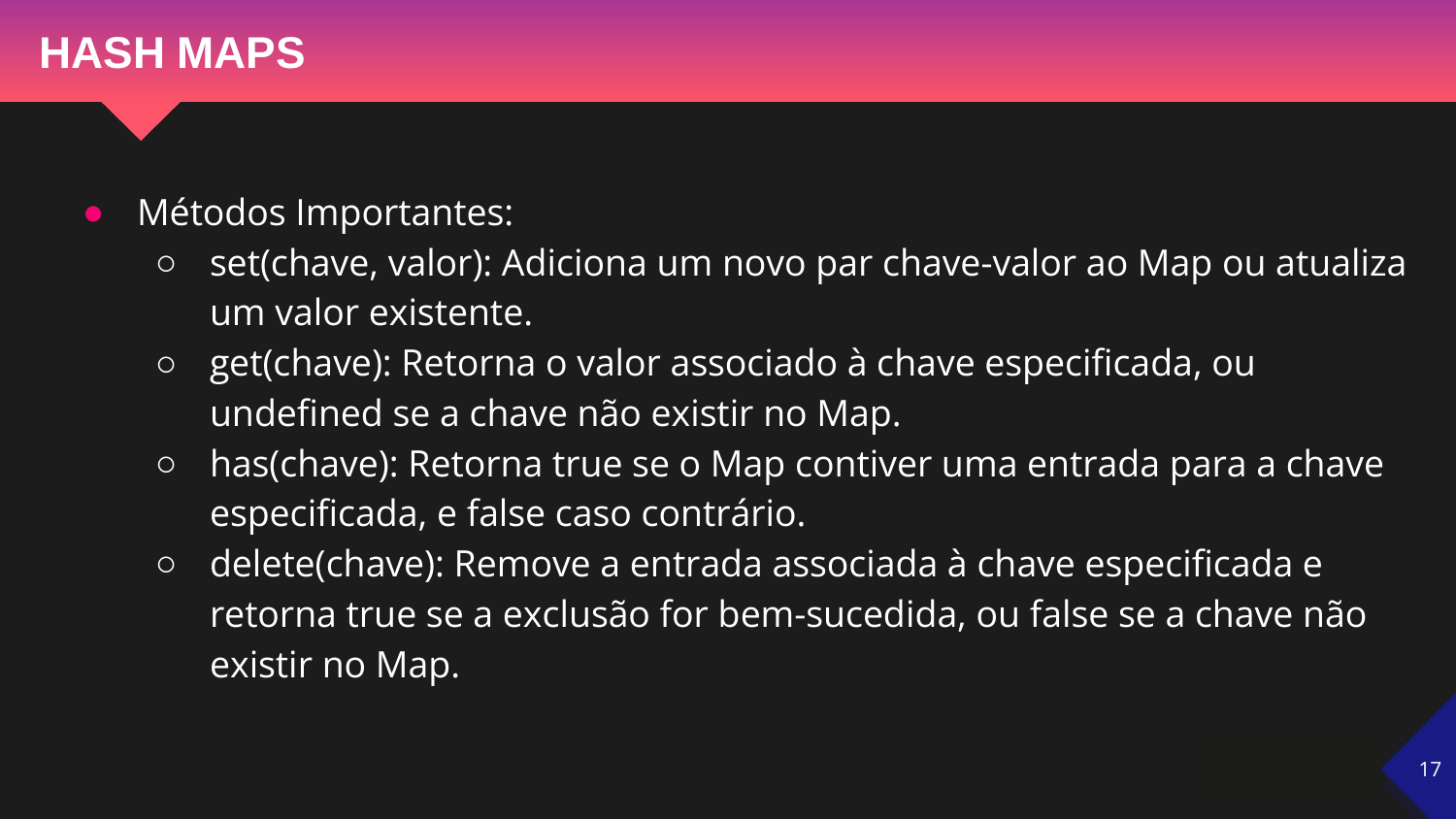

# HASH MAPS
Métodos Importantes:
set(chave, valor): Adiciona um novo par chave-valor ao Map ou atualiza um valor existente.
get(chave): Retorna o valor associado à chave especificada, ou undefined se a chave não existir no Map.
has(chave): Retorna true se o Map contiver uma entrada para a chave especificada, e false caso contrário.
delete(chave): Remove a entrada associada à chave especificada e retorna true se a exclusão for bem-sucedida, ou false se a chave não existir no Map.
17